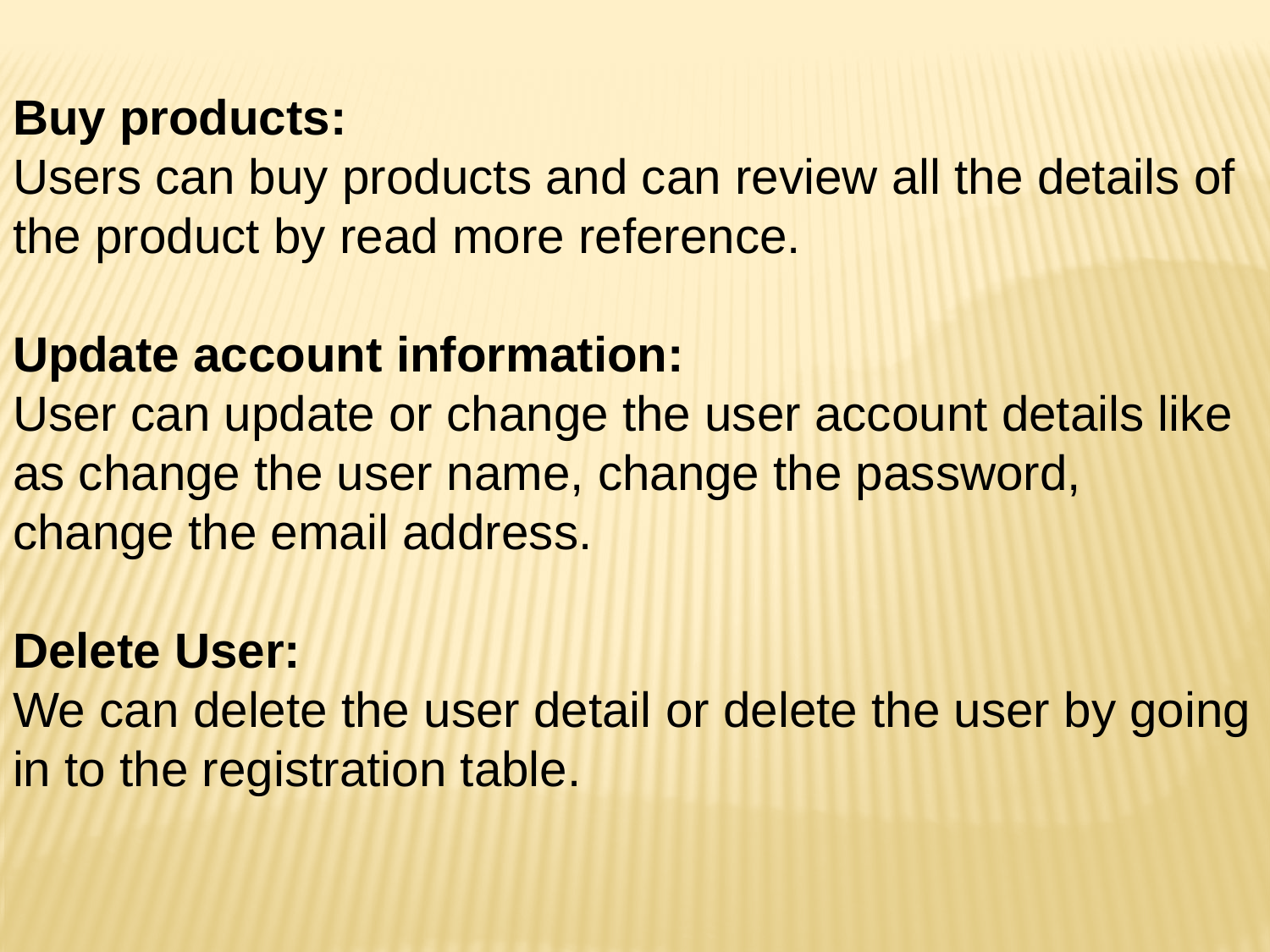

Buy products:
Users can buy products and can review all the details of the product by read more reference.

Update account information:
User can update or change the user account details like as change the user name, change the password, change the email address.

Delete User:
We can delete the user detail or delete the user by going in to the registration table.